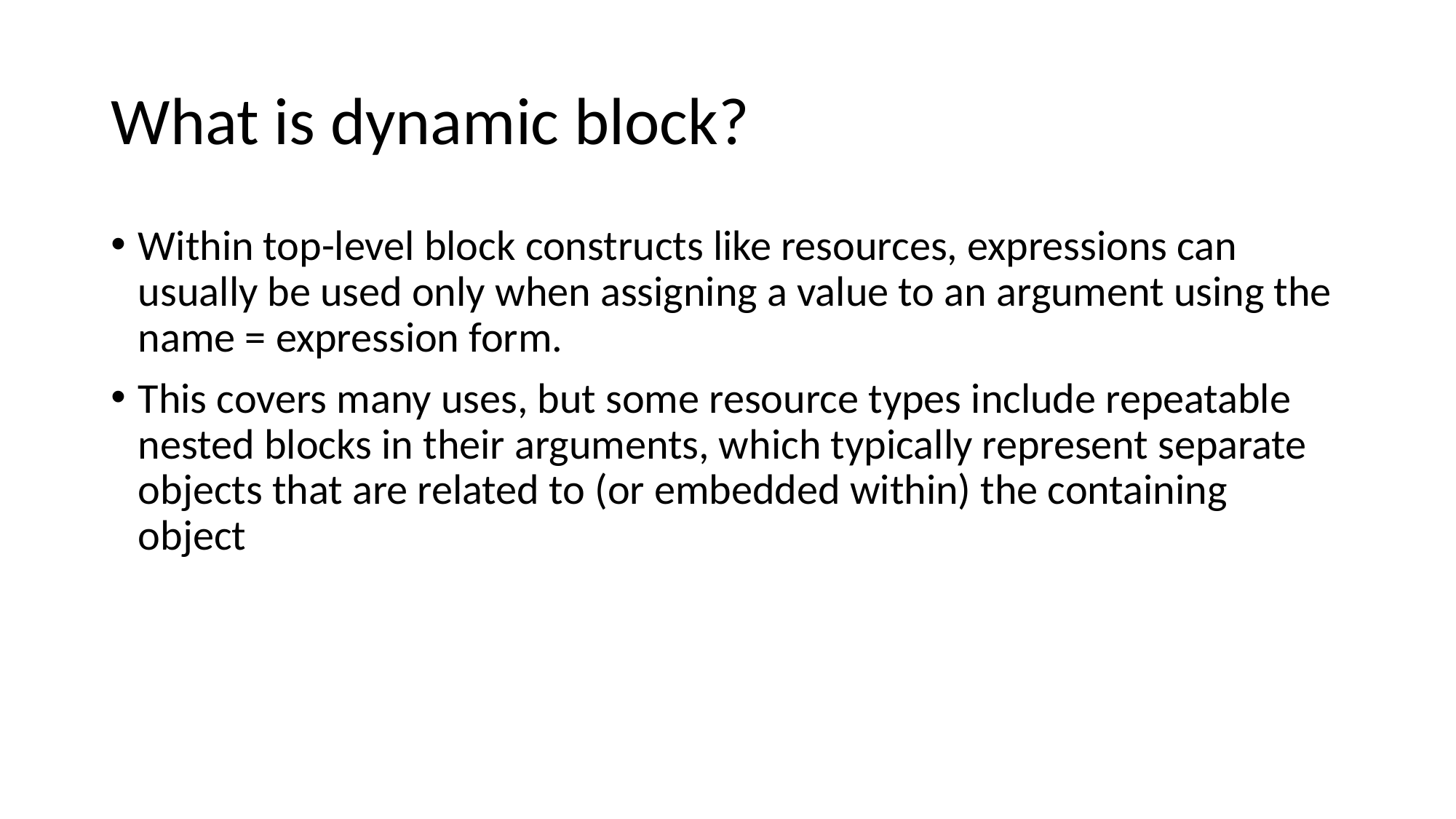

# What is dynamic block?
Within top-level block constructs like resources, expressions can usually be used only when assigning a value to an argument using the name = expression form.
This covers many uses, but some resource types include repeatable nested blocks in their arguments, which typically represent separate objects that are related to (or embedded within) the containing object